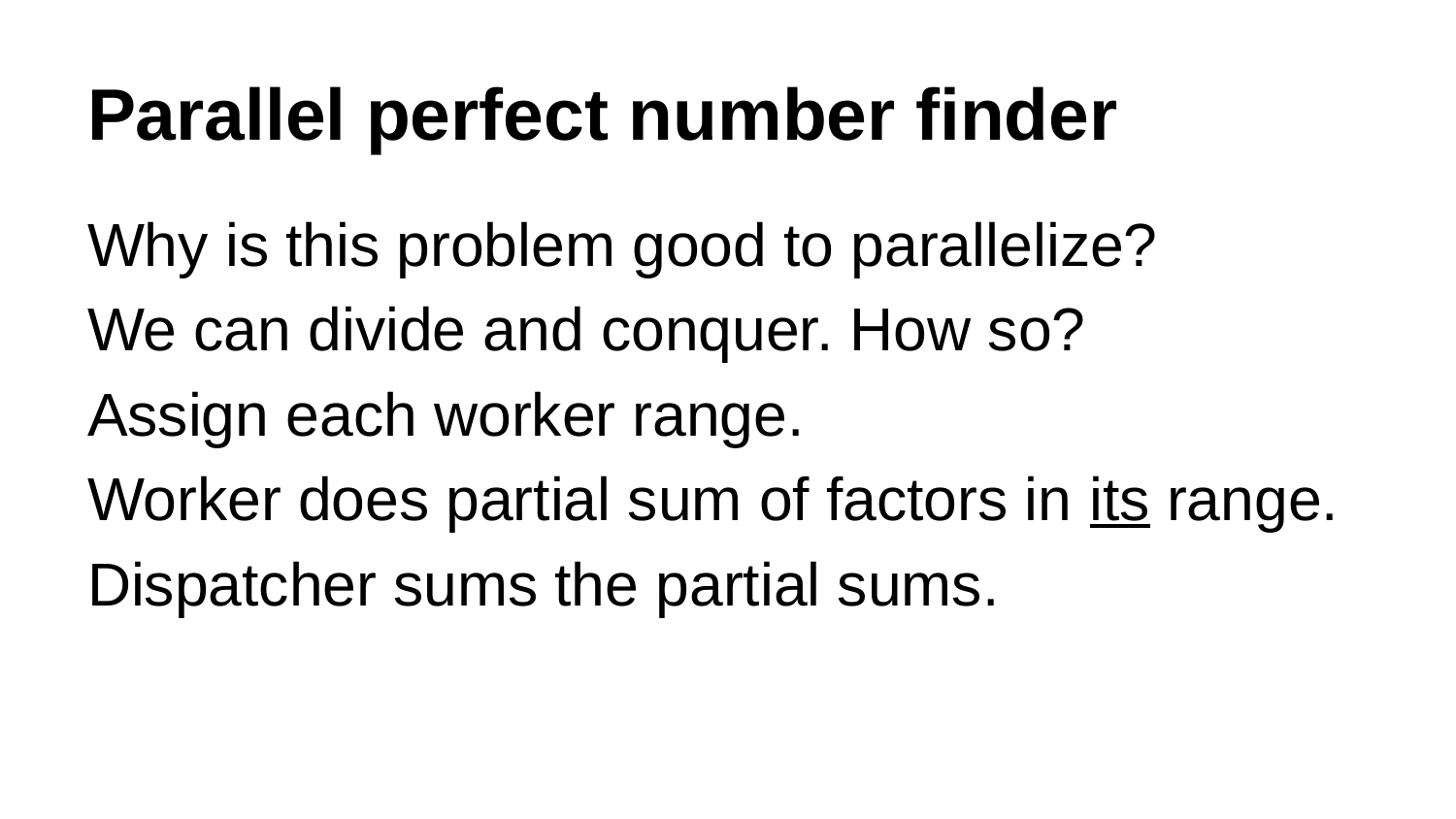

# Parallel perfect number finder
Why is this problem good to parallelize?
We can divide and conquer. How so?
Assign each worker range.
Worker does partial sum of factors in its range.
Dispatcher sums the partial sums.